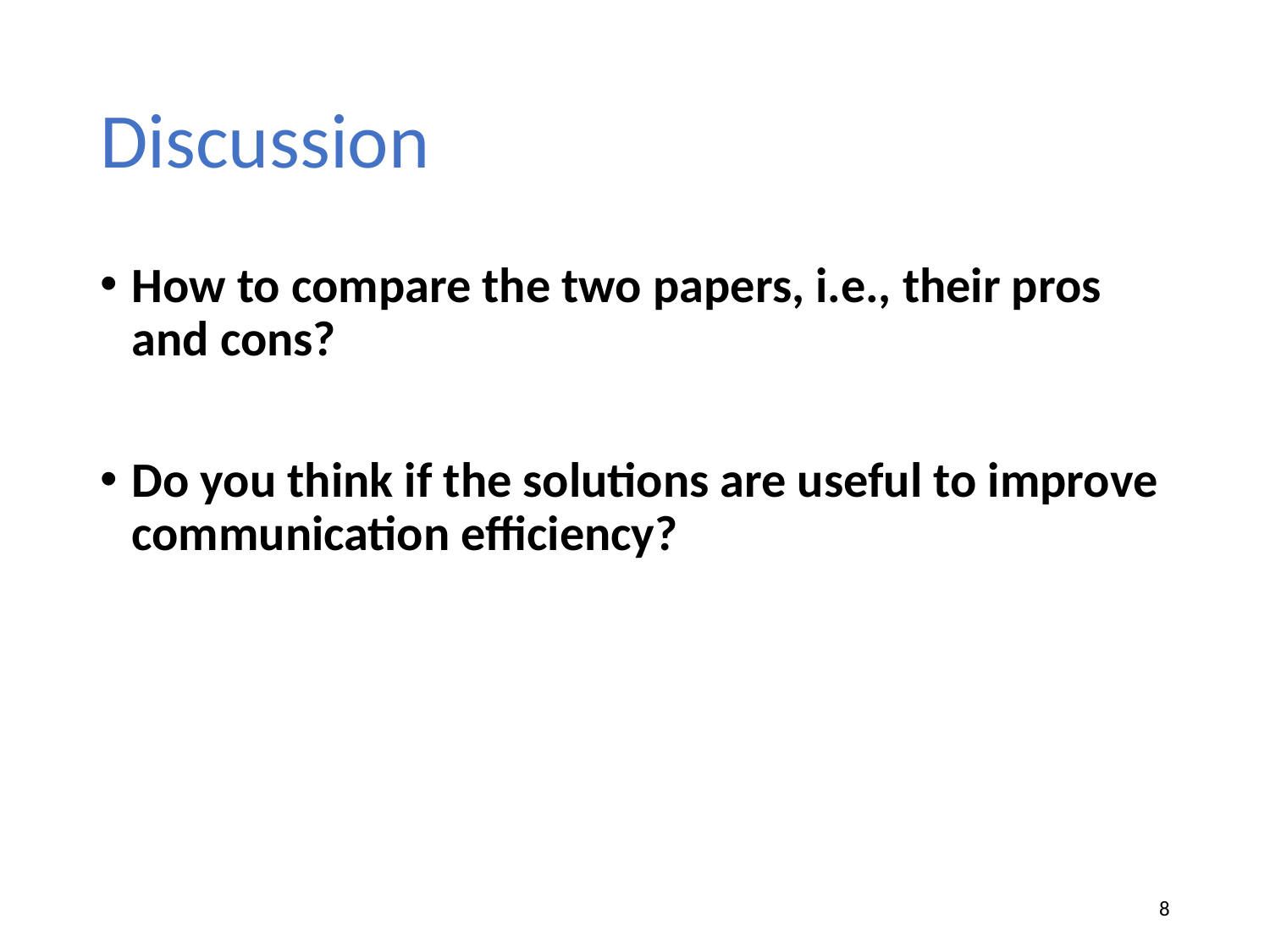

# Discussion
How to compare the two papers, i.e., their pros and cons?

Do you think if the solutions are useful to improve communication efficiency?
8